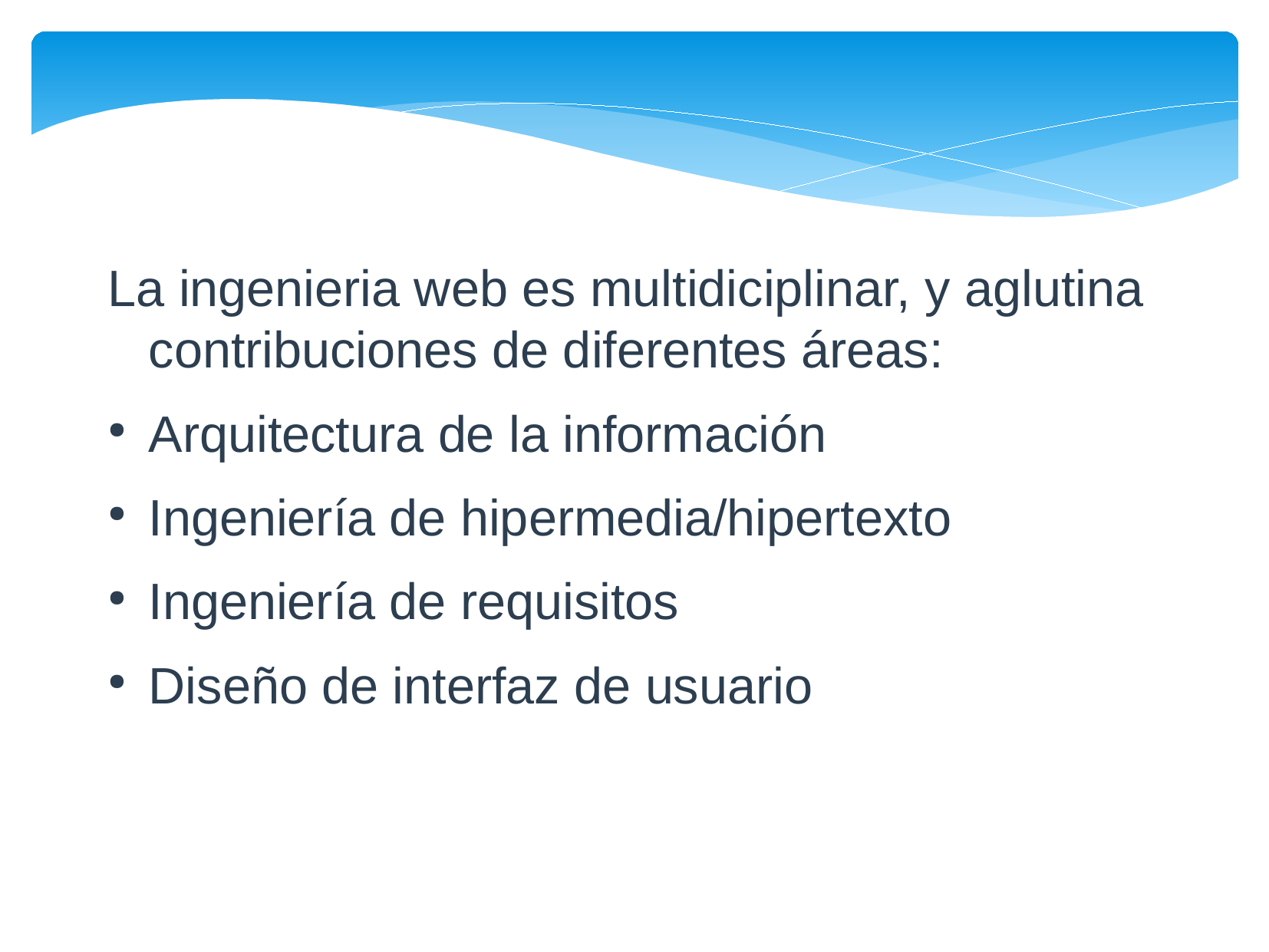

La ingenieria web es multidiciplinar, y aglutina contribuciones de diferentes áreas:
Arquitectura de la información
Ingeniería de hipermedia/hipertexto
Ingeniería de requisitos
Diseño de interfaz de usuario